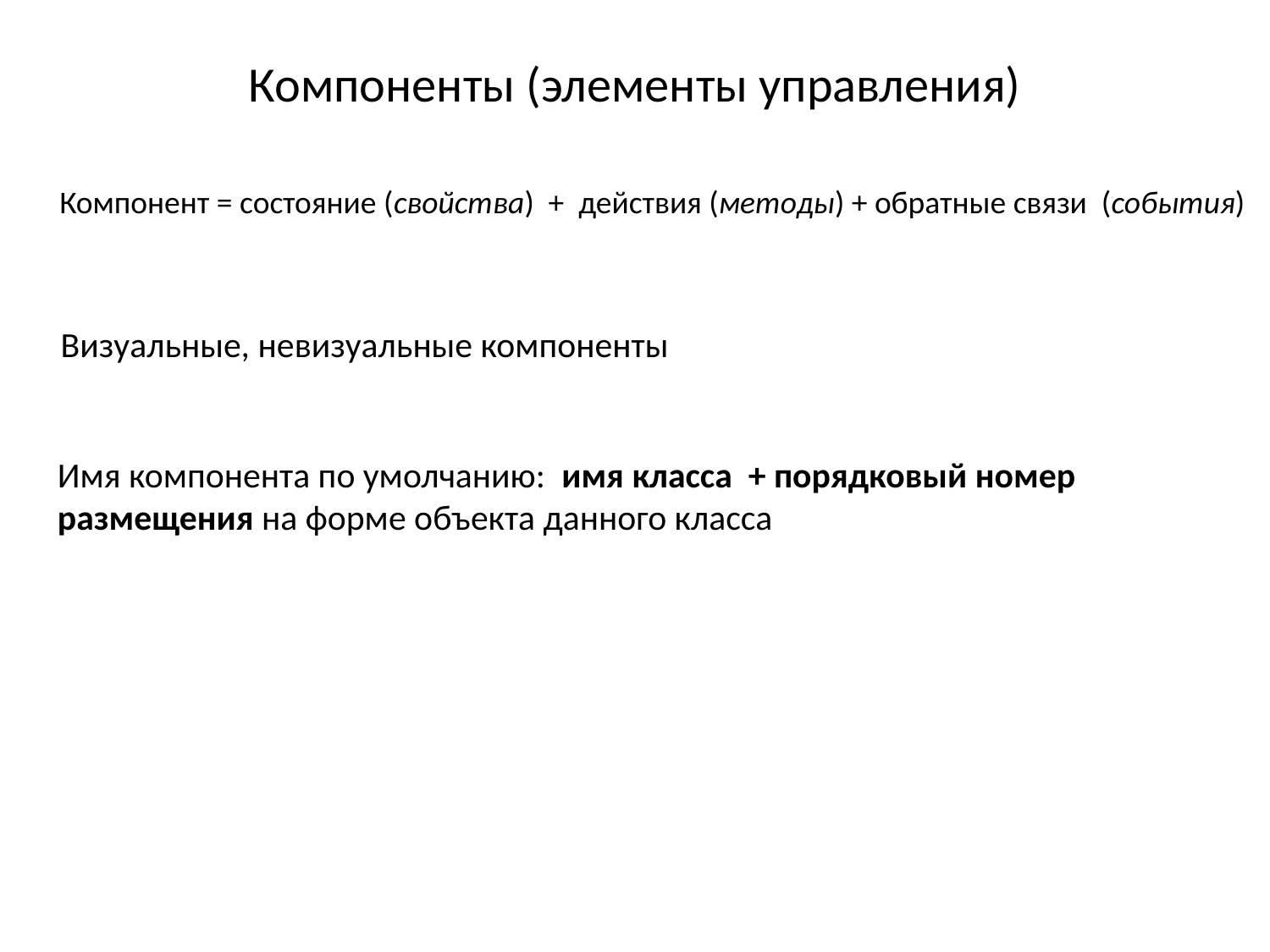

# Компоненты (элементы управления)
Компонент = состояние (свойства)  +  действия (методы) + обратные связи  (события)
Визуальные, невизуальные компоненты
Имя компонента по умолчанию:  имя класса  + порядковый номер размещения на форме объекта данного класса